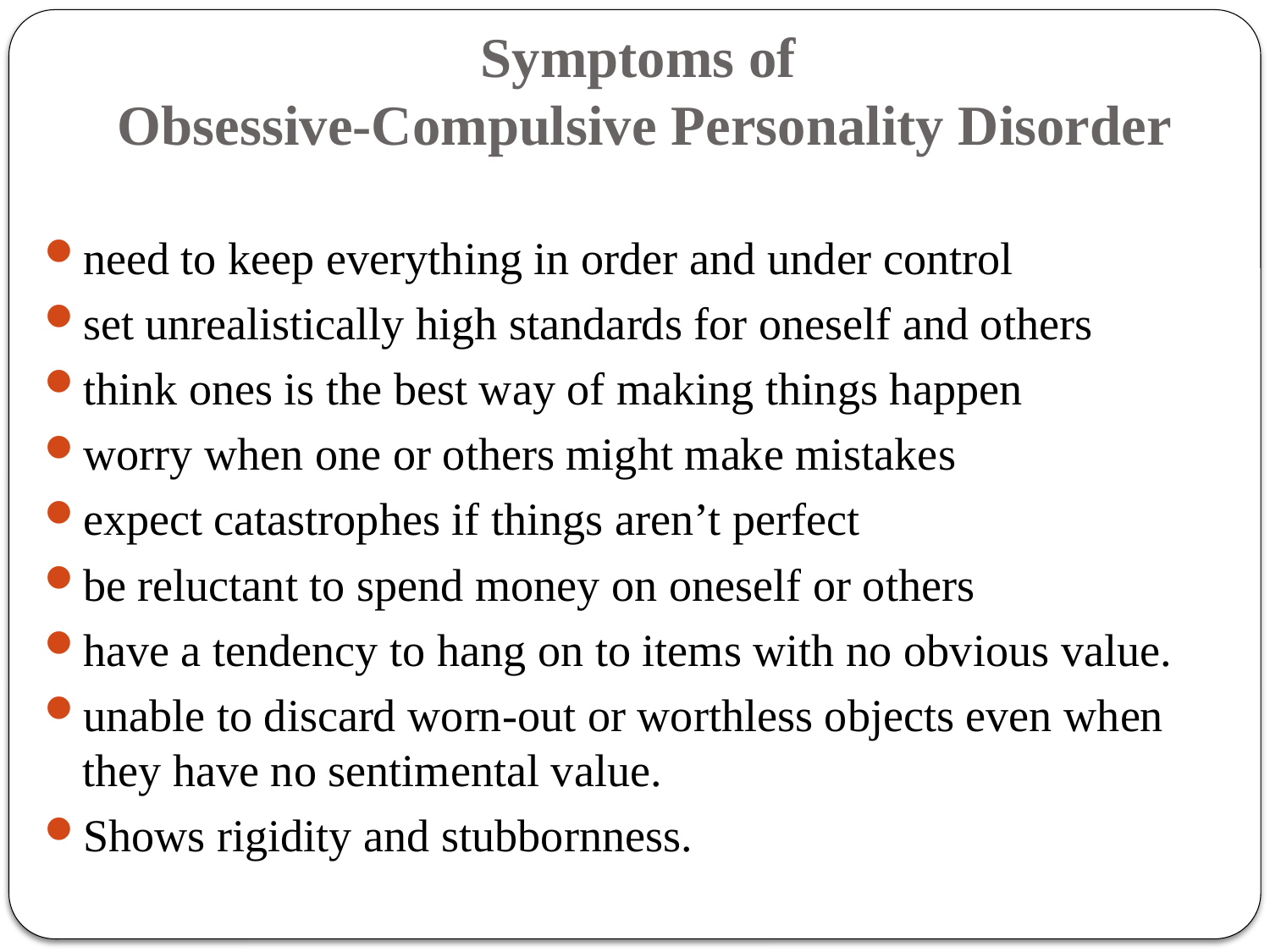

# Symptoms of Obsessive-Compulsive Personality Disorder
need to keep everything in order and under control
set unrealistically high standards for oneself and others
think ones is the best way of making things happen
worry when one or others might make mistakes
expect catastrophes if things aren’t perfect
be reluctant to spend money on oneself or others
have a tendency to hang on to items with no obvious value.
unable to discard worn-out or worthless objects even when they have no sentimental value.
Shows rigidity and stubbornness.